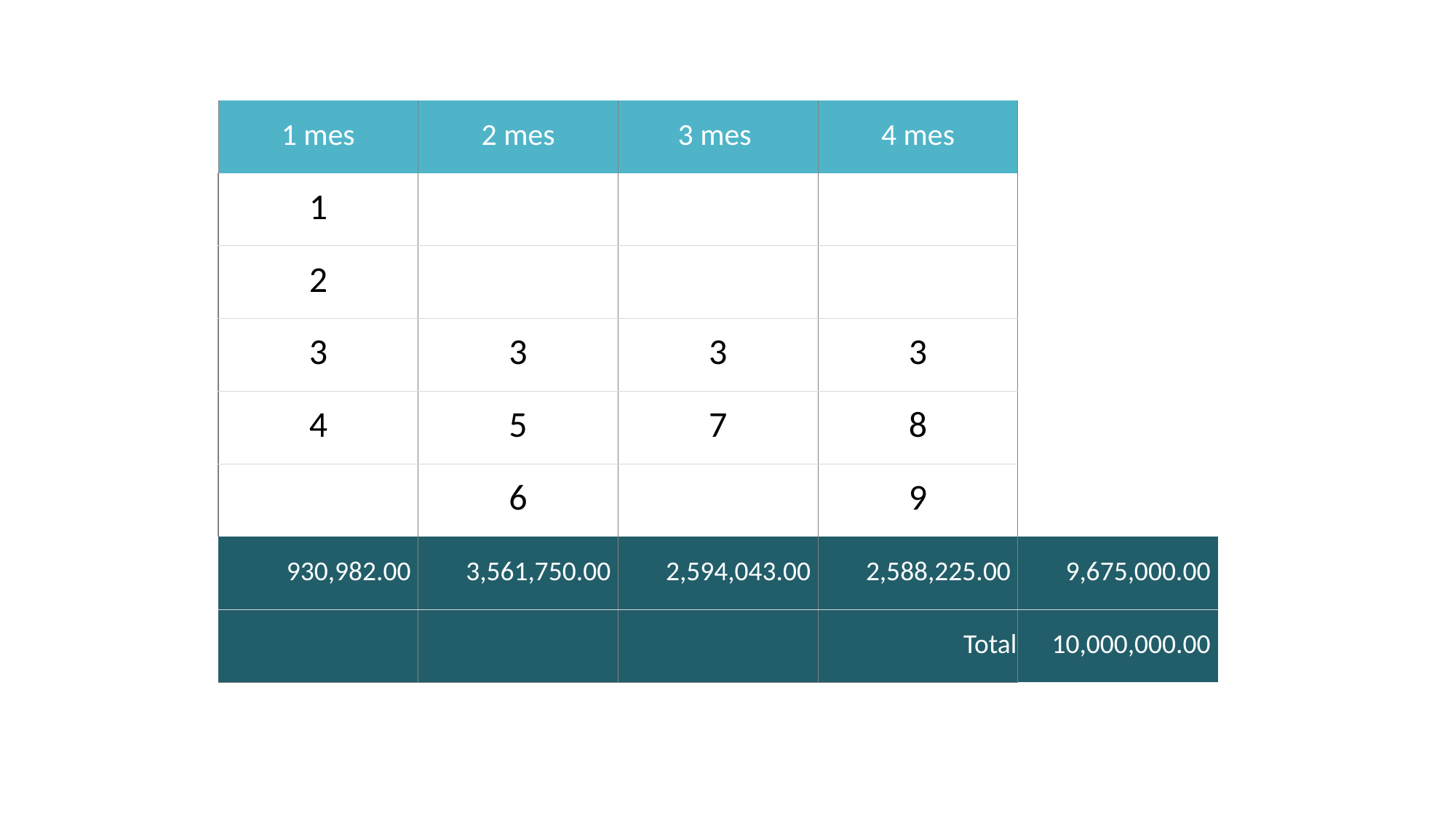

| 1 mes | 2 mes | 3 mes | 4 mes |  |
| --- | --- | --- | --- | --- |
| 1 |  |  |  |  |
| 2 |  |  |  |  |
| 3 | 3 | 3 | 3 |  |
| 4 | 5 | 7 | 8 |  |
|  | 6 |  | 9 |  |
| 930,982.00 | 3,561,750.00 | 2,594,043.00 | 2,588,225.00 | 9,675,000.00 |
|  |  |  | Total | 10,000,000.00 |